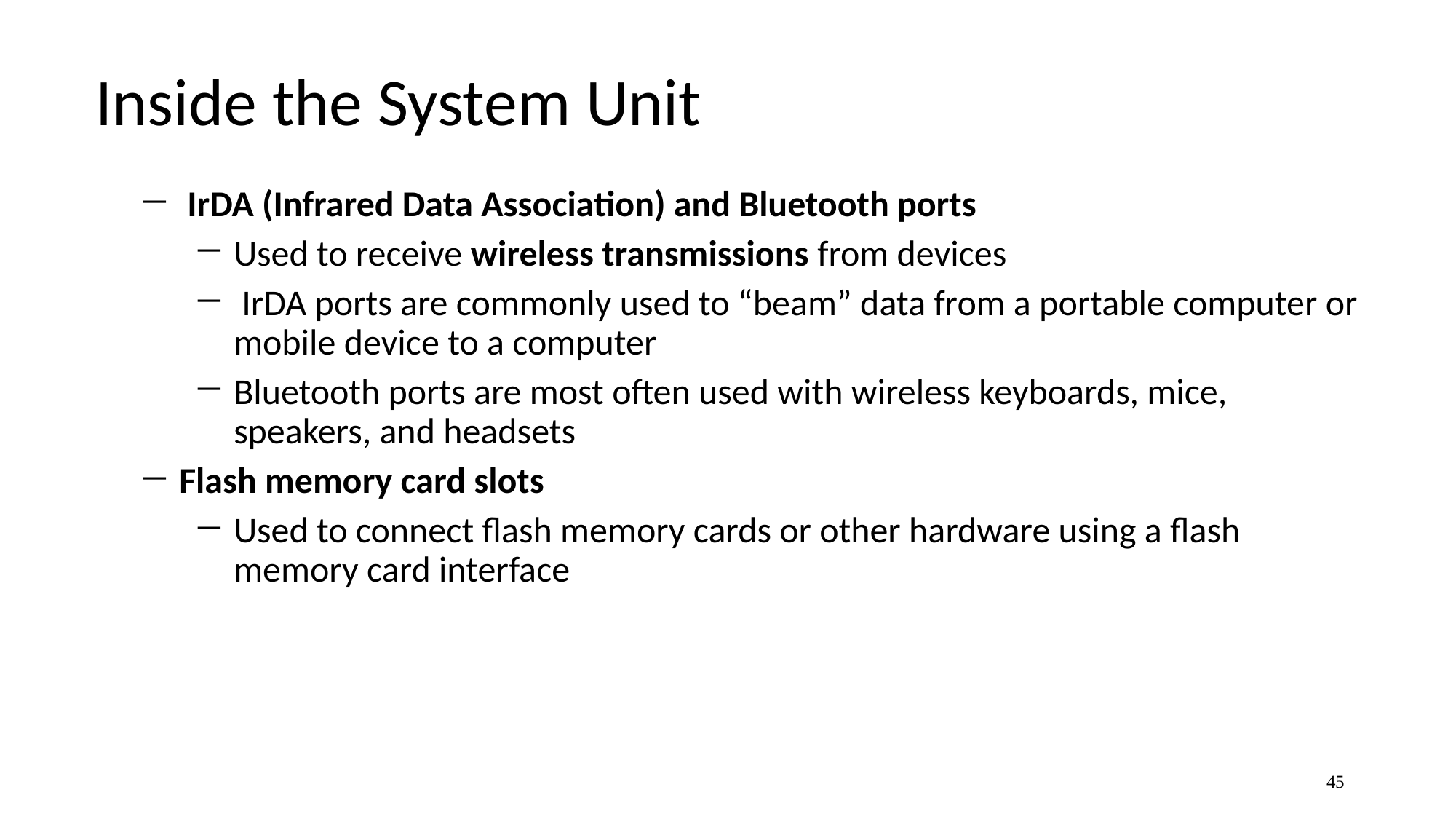

# Inside the System Unit
 IrDA (Infrared Data Association) and Bluetooth ports
Used to receive wireless transmissions from devices
 IrDA ports are commonly used to “beam” data from a portable computer or mobile device to a computer
Bluetooth ports are most often used with wireless keyboards, mice, speakers, and headsets
Flash memory card slots
Used to connect flash memory cards or other hardware using a flash memory card interface

45